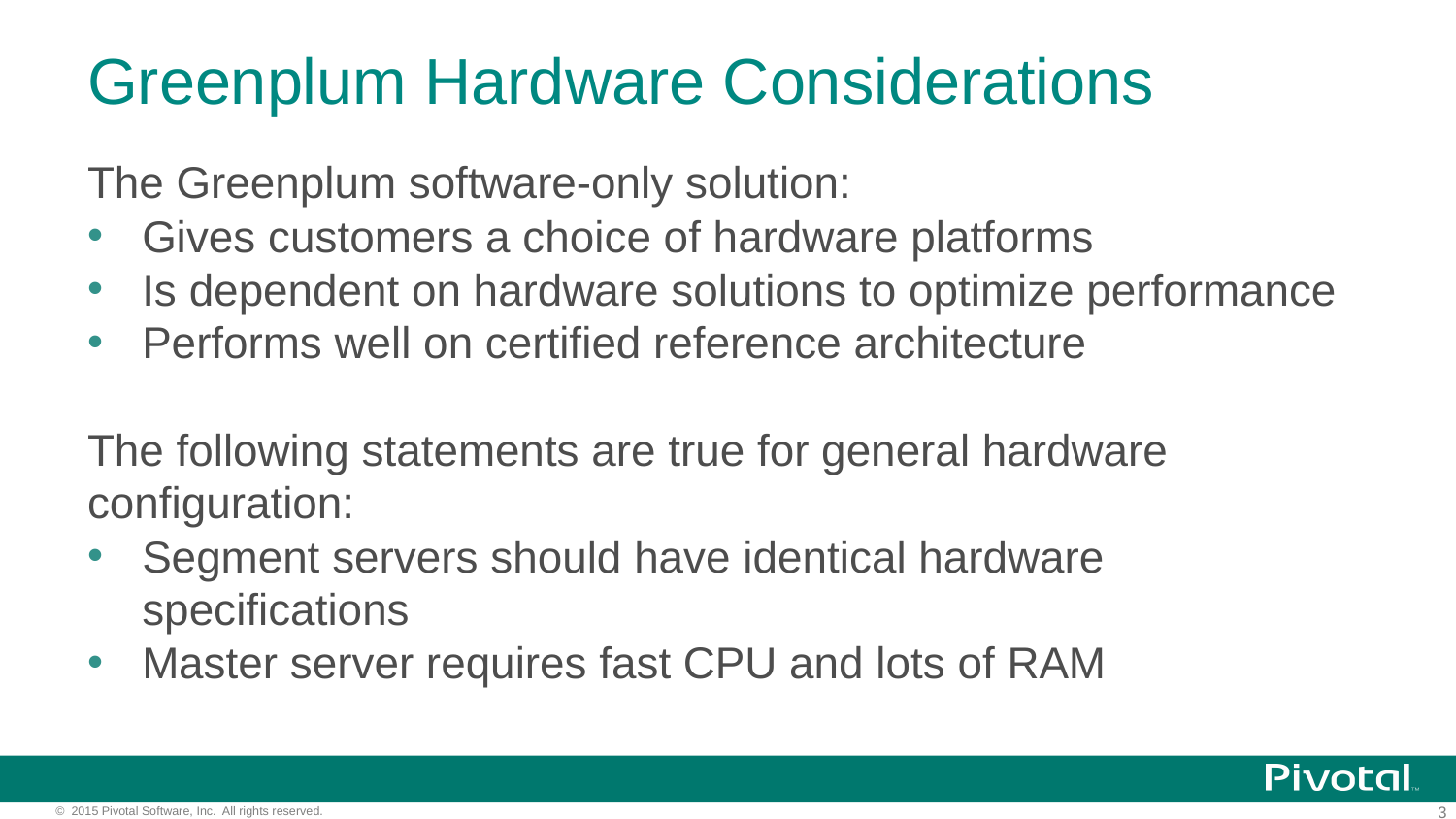

# Greenplum Hardware Considerations
The Greenplum software-only solution:
Gives customers a choice of hardware platforms
Is dependent on hardware solutions to optimize performance
Performs well on certified reference architecture

The following statements are true for general hardware configuration:
Segment servers should have identical hardware specifications
Master server requires fast CPU and lots of RAM